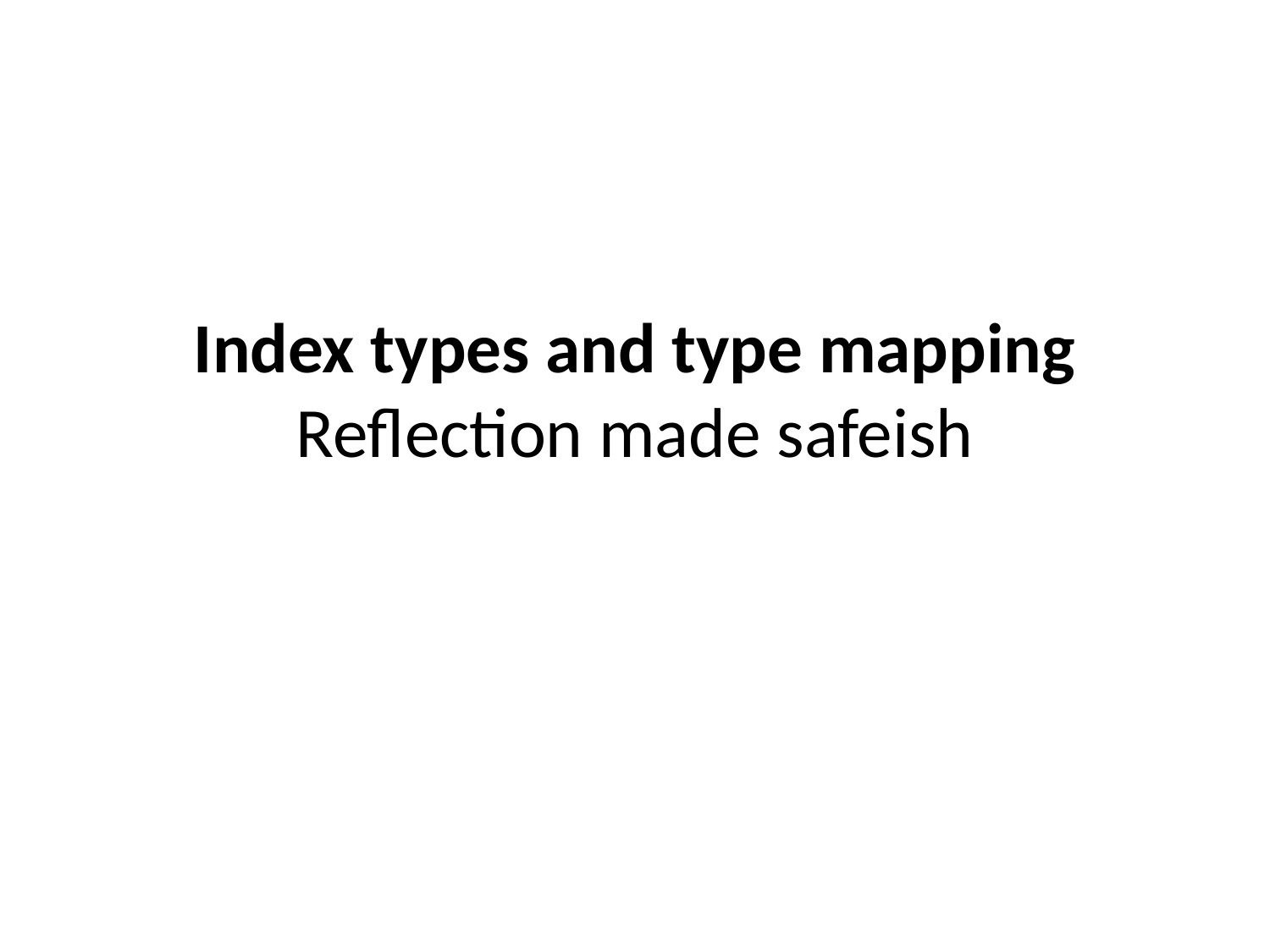

# Index types and type mapping Reflection made safeish